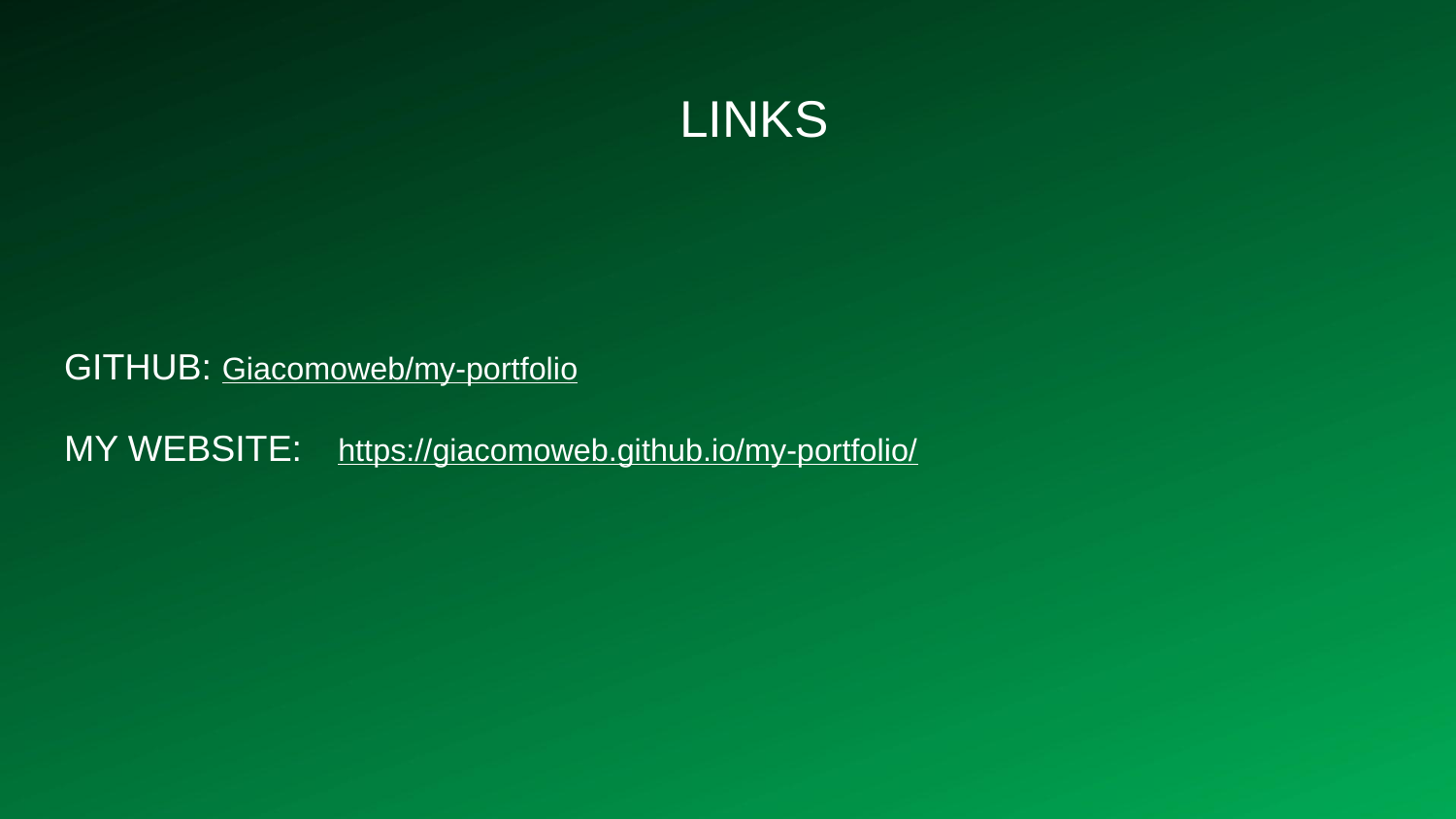

# LINKS

GITHUB: Giacomoweb/my-portfolio
MY WEBSITE:   https://giacomoweb.github.io/my-portfolio/